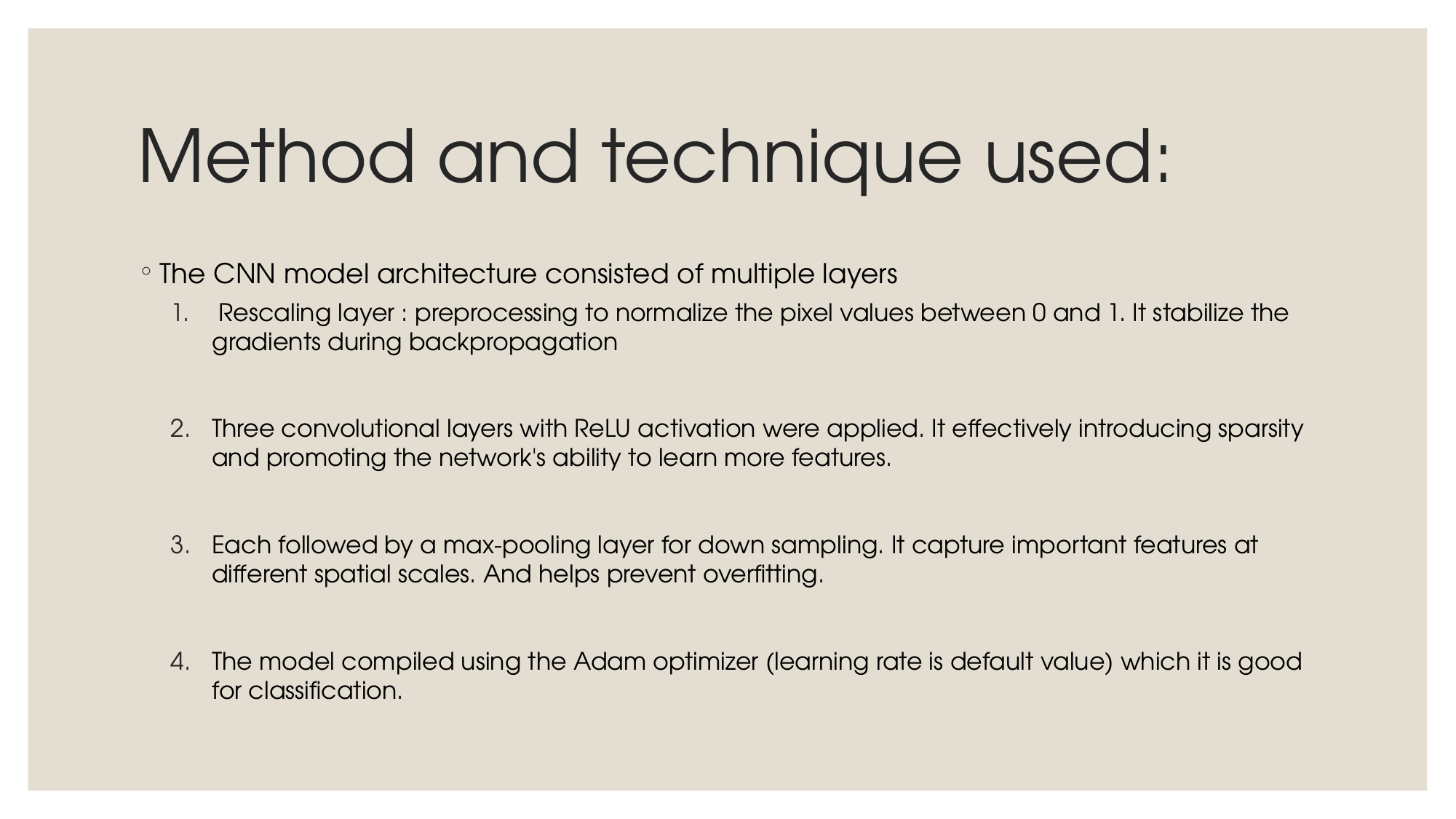

# Method and technique used:
The CNN model architecture consisted of multiple layers
 Rescaling layer : preprocessing to normalize the pixel values between 0 and 1. It stabilize the gradients during backpropagation

Three convolutional layers with ReLU activation were applied. It effectively introducing sparsity and promoting the network's ability to learn more features.

Each followed by a max-pooling layer for down sampling. It capture important features at different spatial scales. And helps prevent overfitting.

The model compiled using the Adam optimizer (learning rate is default value) which it is good for classification.